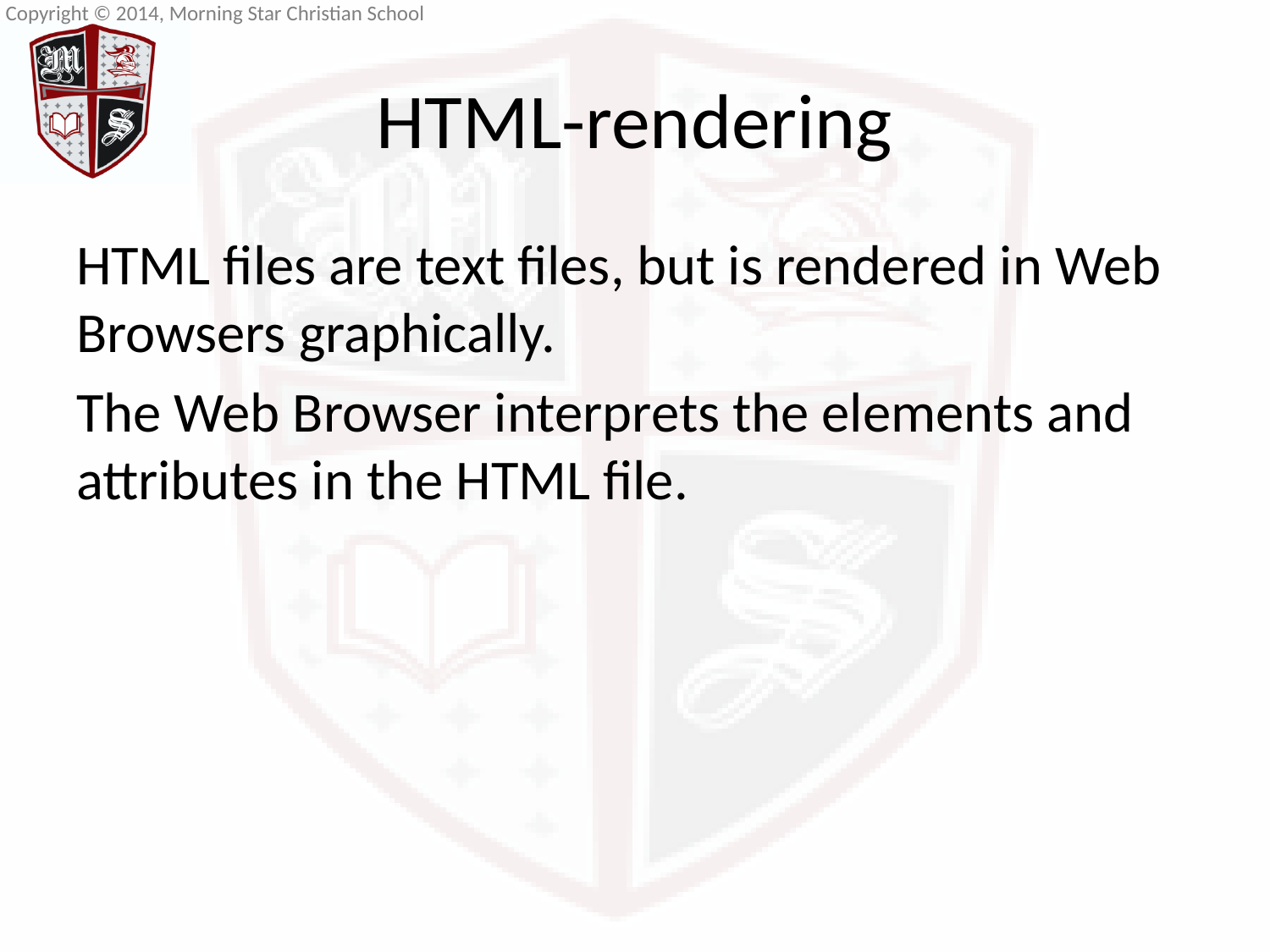

# HTML-rendering
HTML files are text files, but is rendered in Web Browsers graphically.
The Web Browser interprets the elements and attributes in the HTML file.